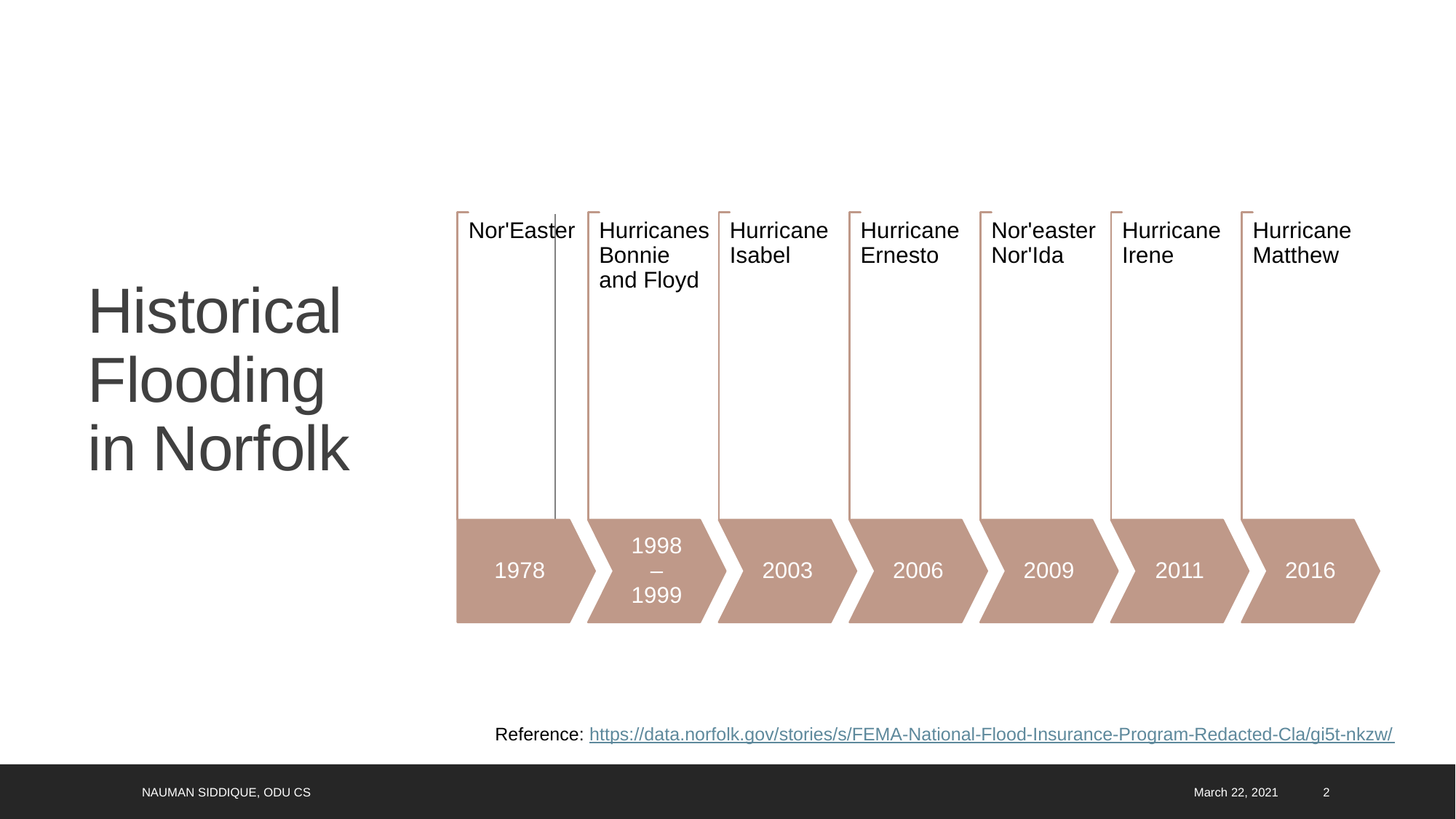

# Historical Flooding in Norfolk
1978
Nor'Easter
1998–1999
Hurricanes Bonnie and Floyd
2003
Hurricane Isabel
2006
Hurricane Ernesto
2009
Nor'easter Nor'Ida
2011
Hurricane Irene
2016
Hurricane Matthew
Reference: https://data.norfolk.gov/stories/s/FEMA-National-Flood-Insurance-Program-Redacted-Cla/gi5t-nkzw/

Nauman Siddique, ODU CS
March 22, 2021
2